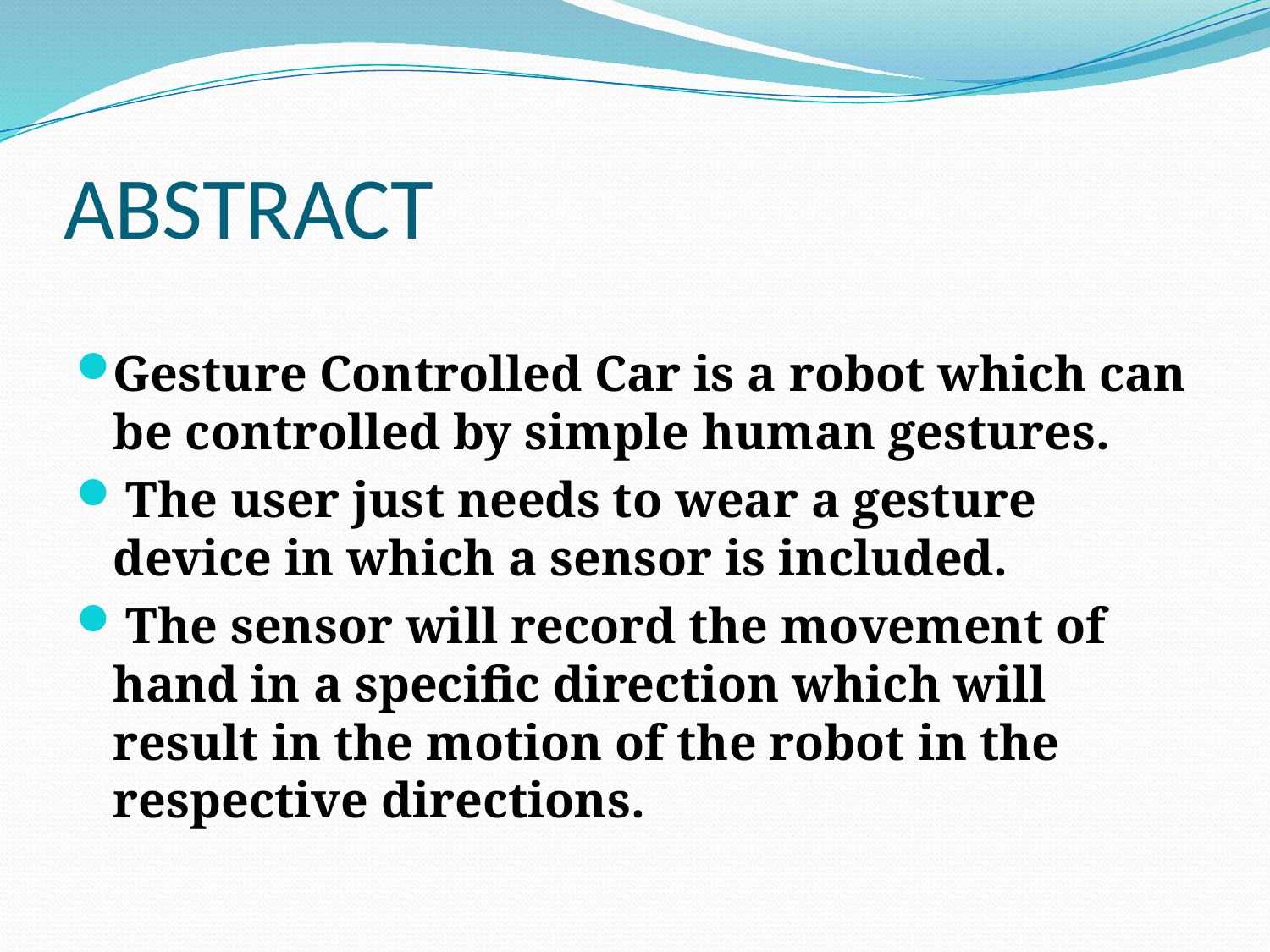

# ABSTRACT

Gesture Controlled Car is a robot which can be controlled by simple human gestures.
 The user just needs to wear a gesture device in which a sensor is included.
 The sensor will record the movement of hand in a specific direction which will result in the motion of the robot in the respective directions.